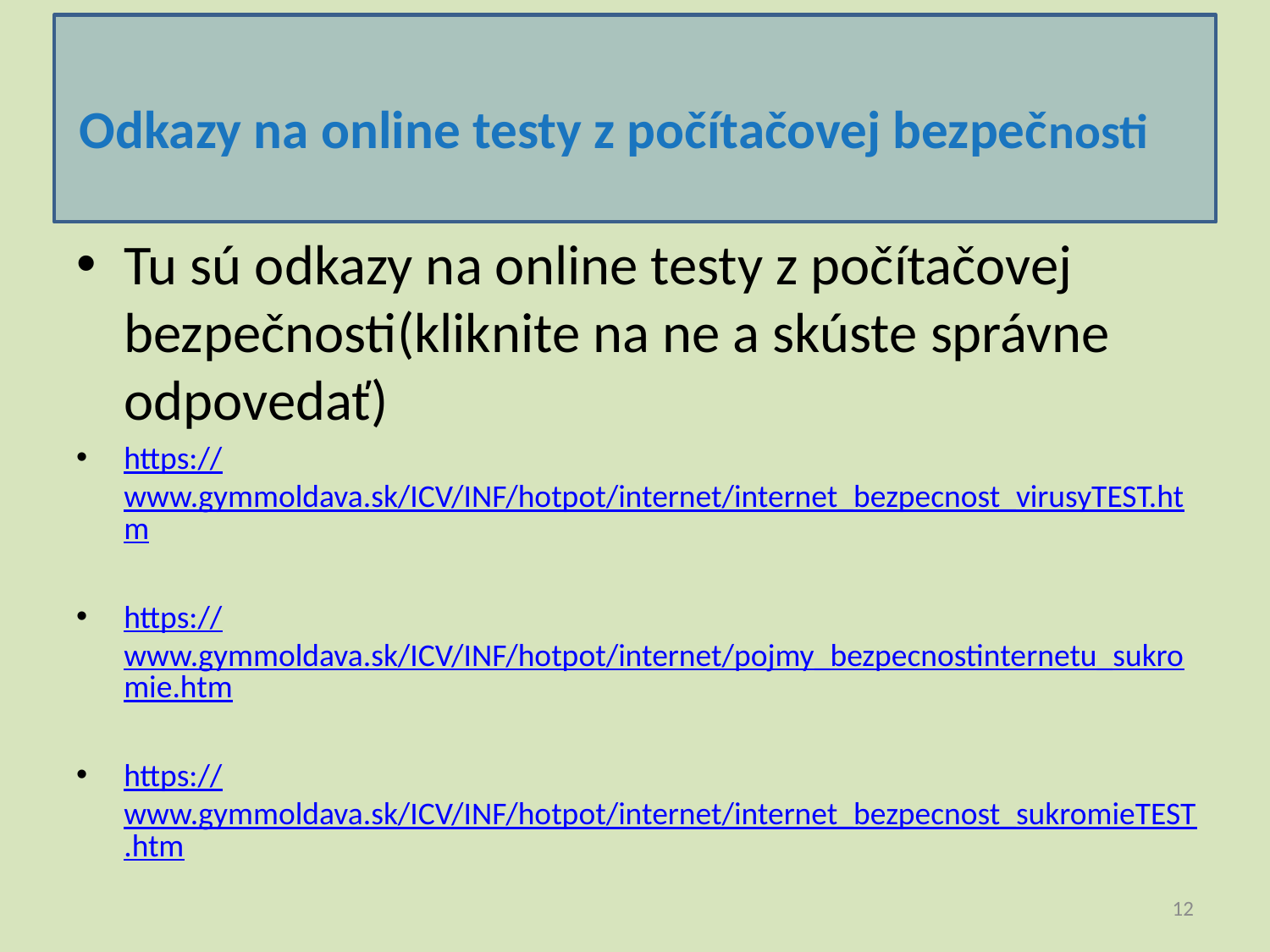

# Odkazy na online testy z počítačovej bezpečnosti
Tu sú odkazy na online testy z počítačovej bezpečnosti(kliknite na ne a skúste správne odpovedať)
https://www.gymmoldava.sk/ICV/INF/hotpot/internet/internet_bezpecnost_virusyTEST.htm

https://www.gymmoldava.sk/ICV/INF/hotpot/internet/pojmy_bezpecnostinternetu_sukromie.htm

https://www.gymmoldava.sk/ICV/INF/hotpot/internet/internet_bezpecnost_sukromieTEST.htm

12